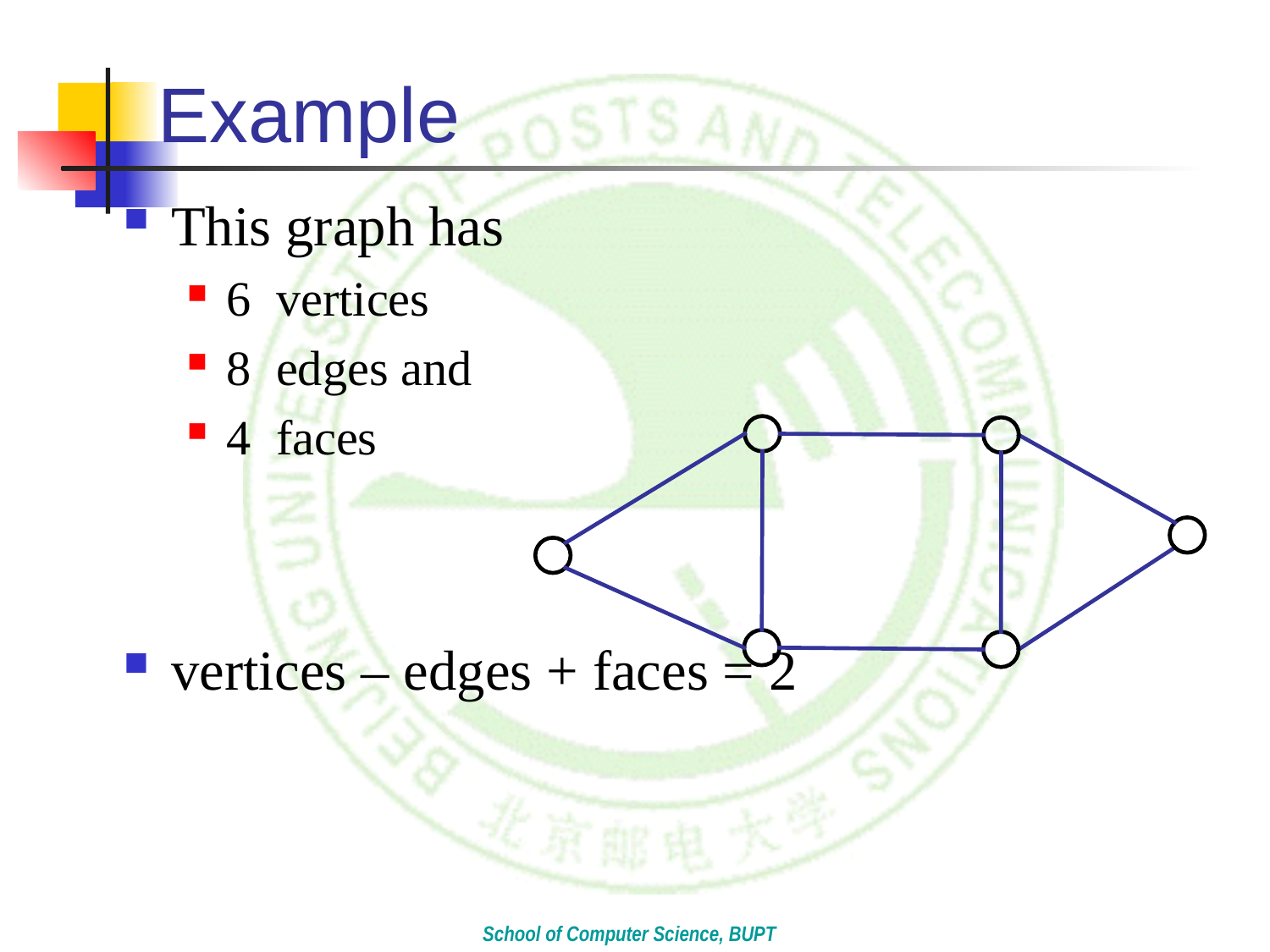

# Example
This graph has
6  vertices
8  edges and
4  faces

vertices – edges + faces = 2

School of Computer Science, BUPT
10